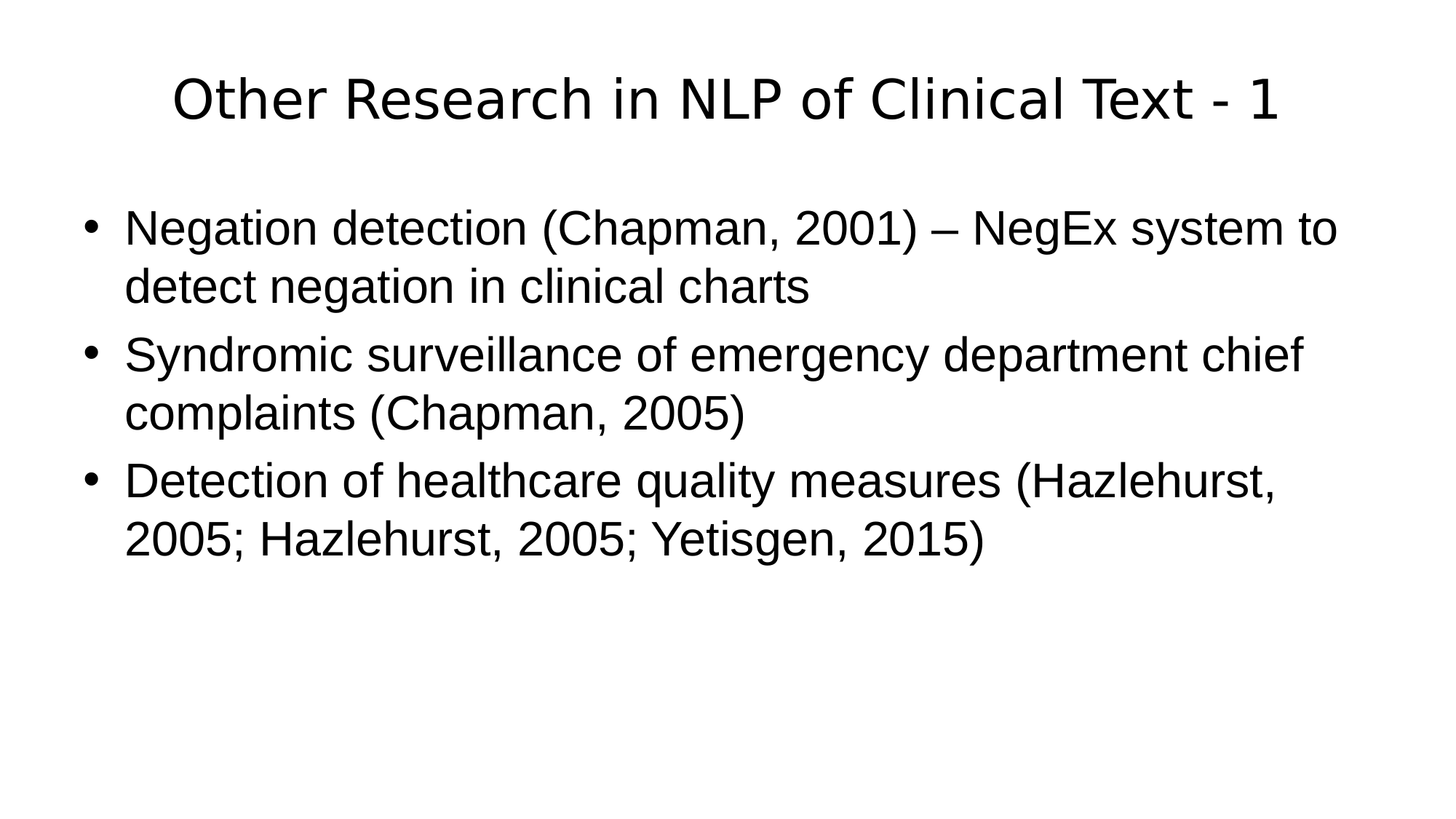

# Other Research in NLP of Clinical Text - 1
Negation detection (Chapman, 2001) – NegEx system to detect negation in clinical charts
Syndromic surveillance of emergency department chief complaints (Chapman, 2005)
Detection of healthcare quality measures (Hazlehurst, 2005; Hazlehurst, 2005; Yetisgen, 2015)